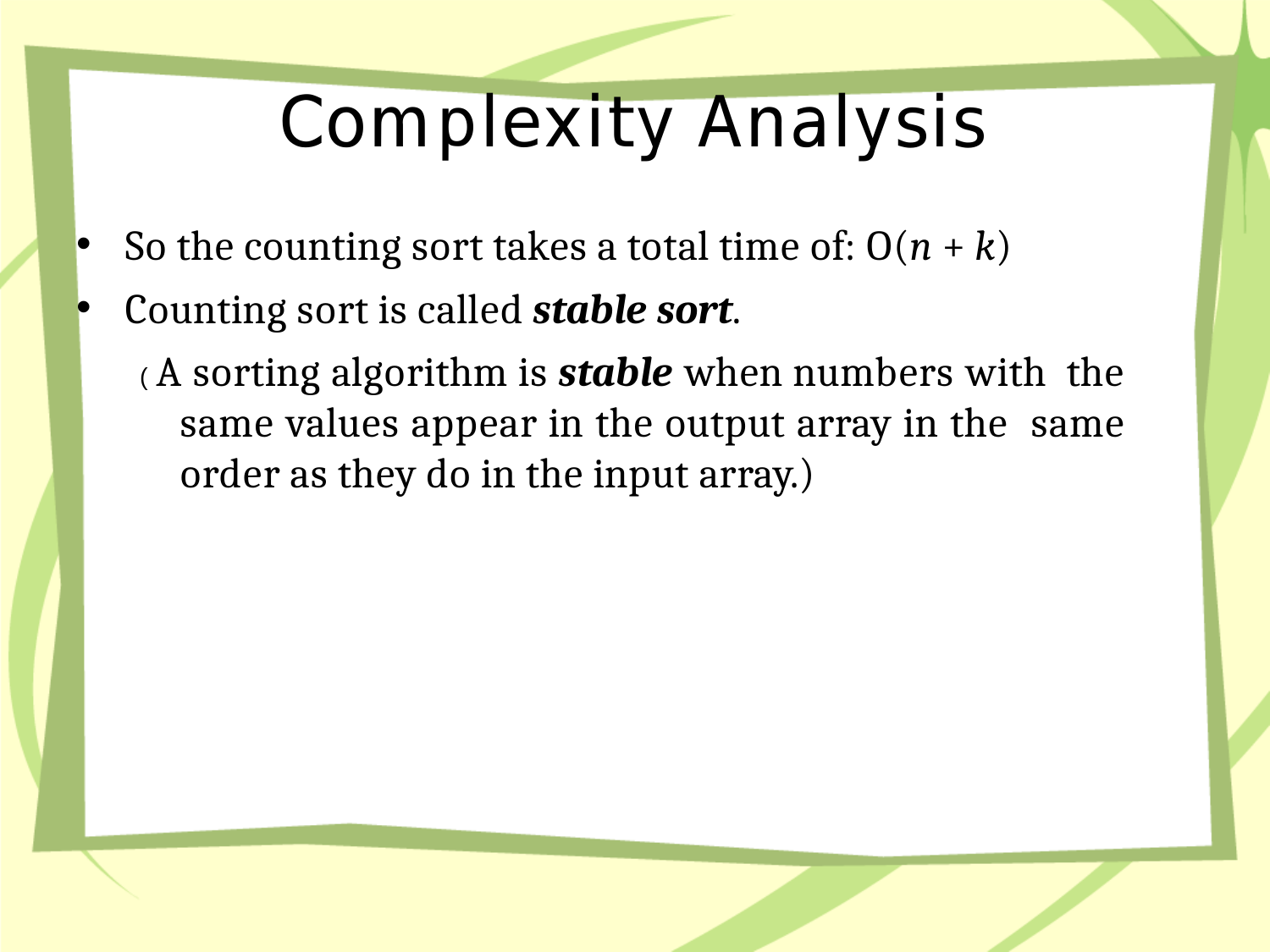

# Complexity Analysis
So the counting sort takes a total time of: O(n + k)
Counting sort is called stable sort.
( A sorting algorithm is stable when numbers with  the same values appear in the output array in the  same order as they do in the input array.)